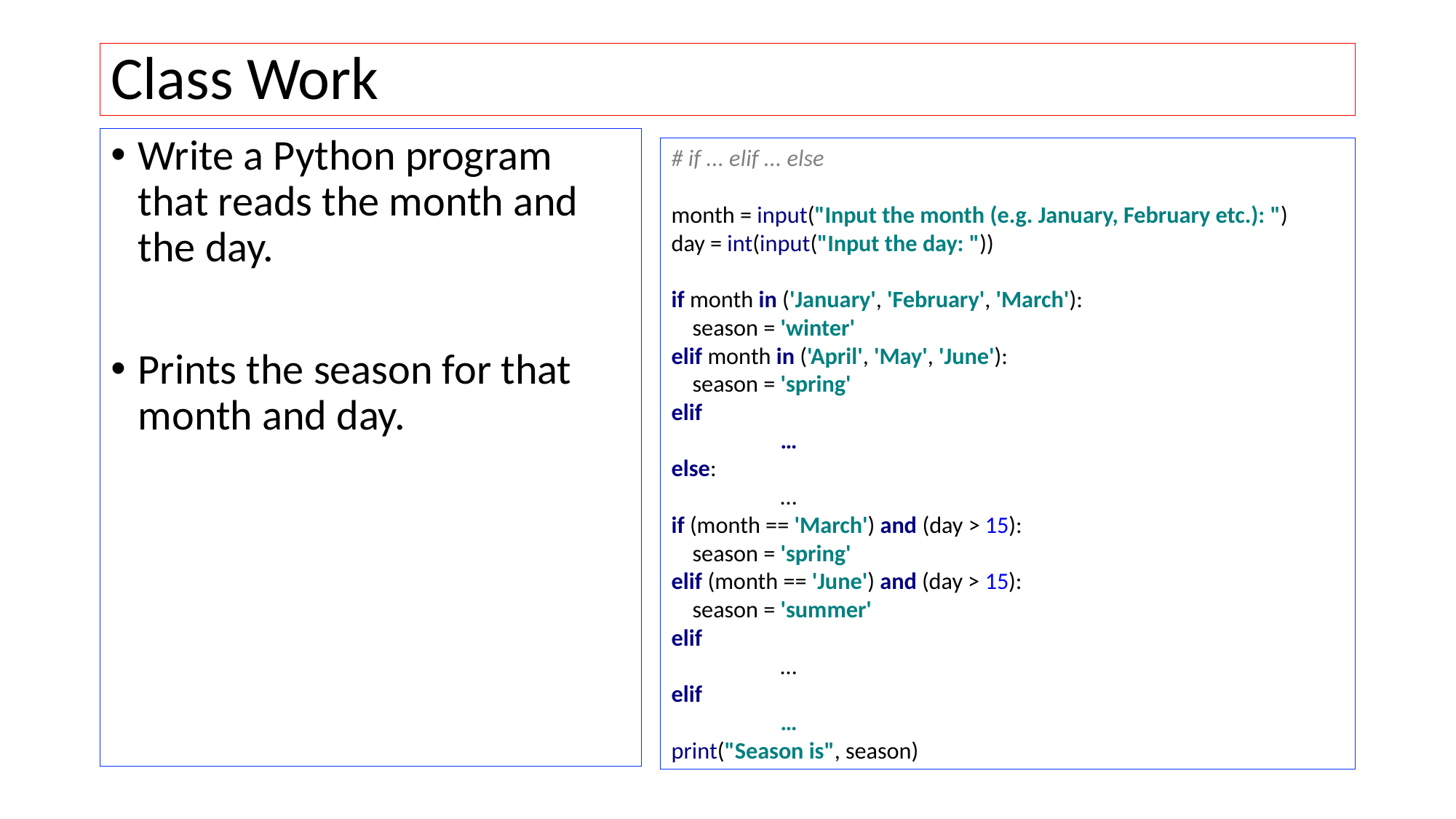

# Class Work
Write a Python program that reads the month and the day.

Prints the season for that month and day.

# if ... elif ... else month = input("Input the month (e.g. January, February etc.): ") day = int(input("Input the day: ")) if month in ('January', 'February', 'March'): season = 'winter' elif month in ('April', 'May', 'June'): season = 'spring' elif
	…
else:
	…
if (month == 'March') and (day > 15):
    season = 'spring'
elif (month == 'June') and (day > 15):
    season = 'summer'
elif
	…
elif
	…
print("Season is", season)